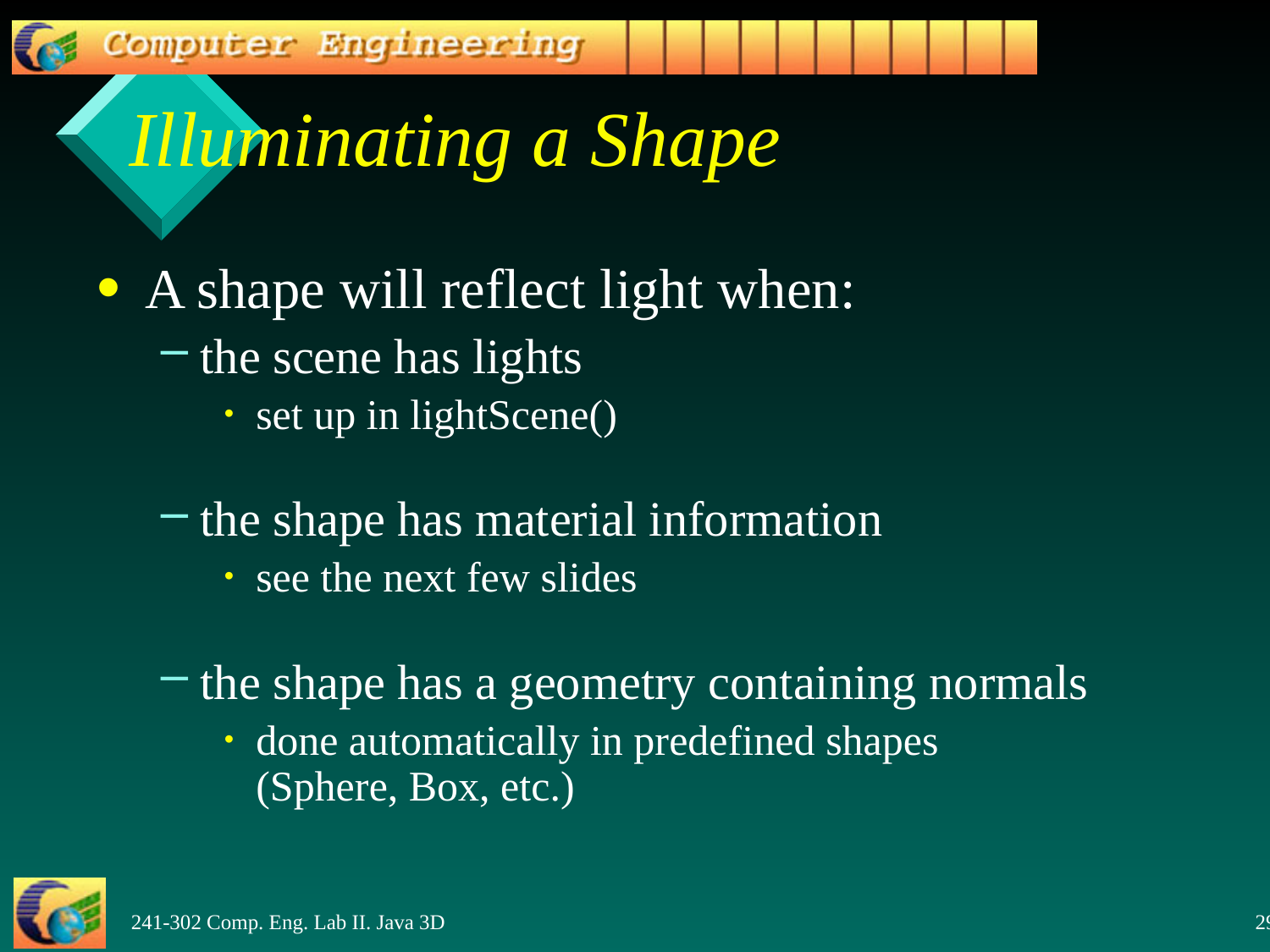

# Illuminating a Shape
A shape will reflect light when:
the scene has lights
set up in lightScene()
the shape has material information
see the next few slides
the shape has a geometry containing normals
done automatically in predefined shapes
(Sphere, Box, etc.)